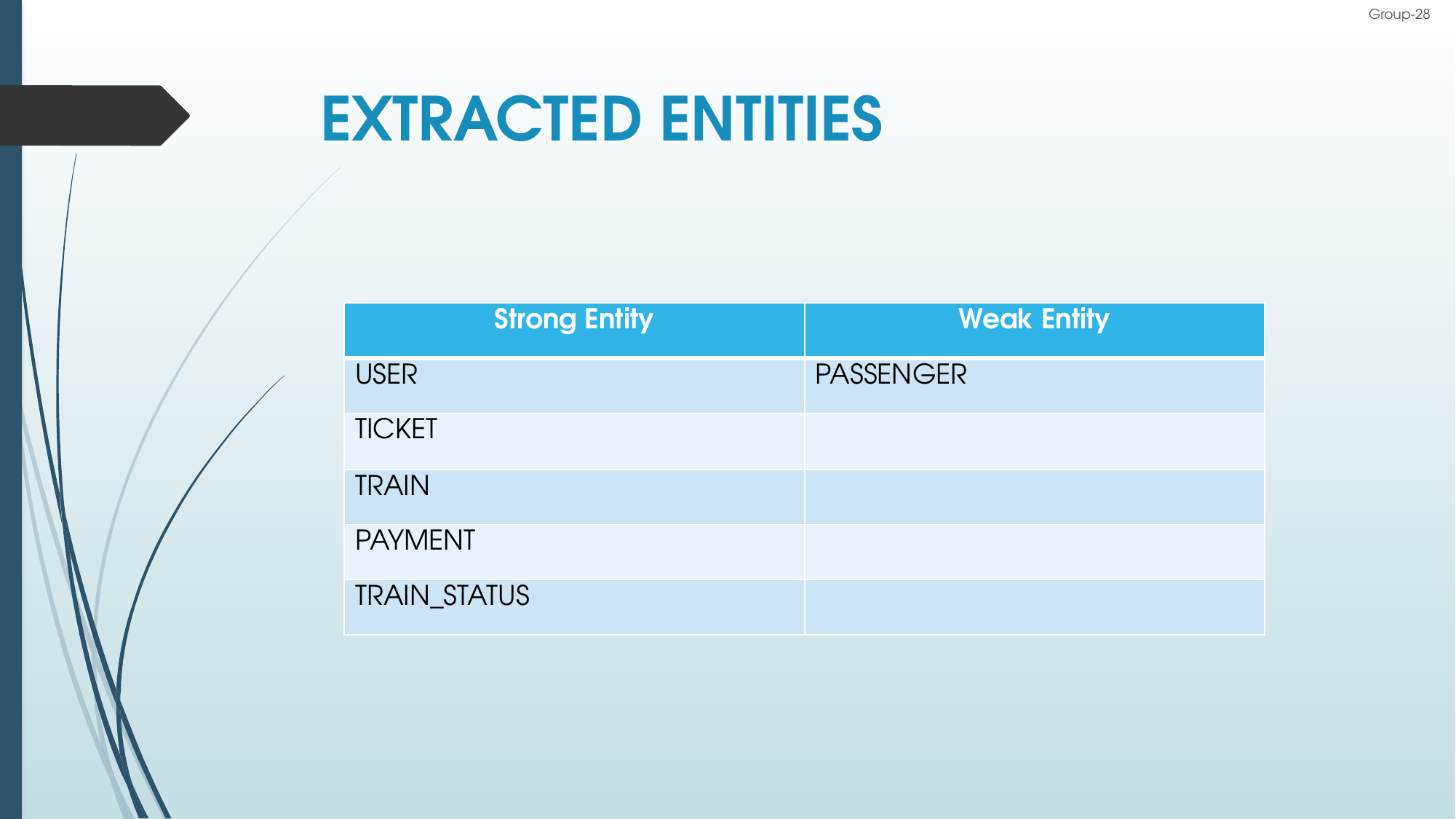

Group-28
# EXTRACTED ENTITIES
| Strong Entity | Weak Entity |
| --- | --- |
| USER | PASSENGER |
| TICKET |  |
| TRAIN |  |
| PAYMENT |  |
| TRAIN\_STATUS |  |